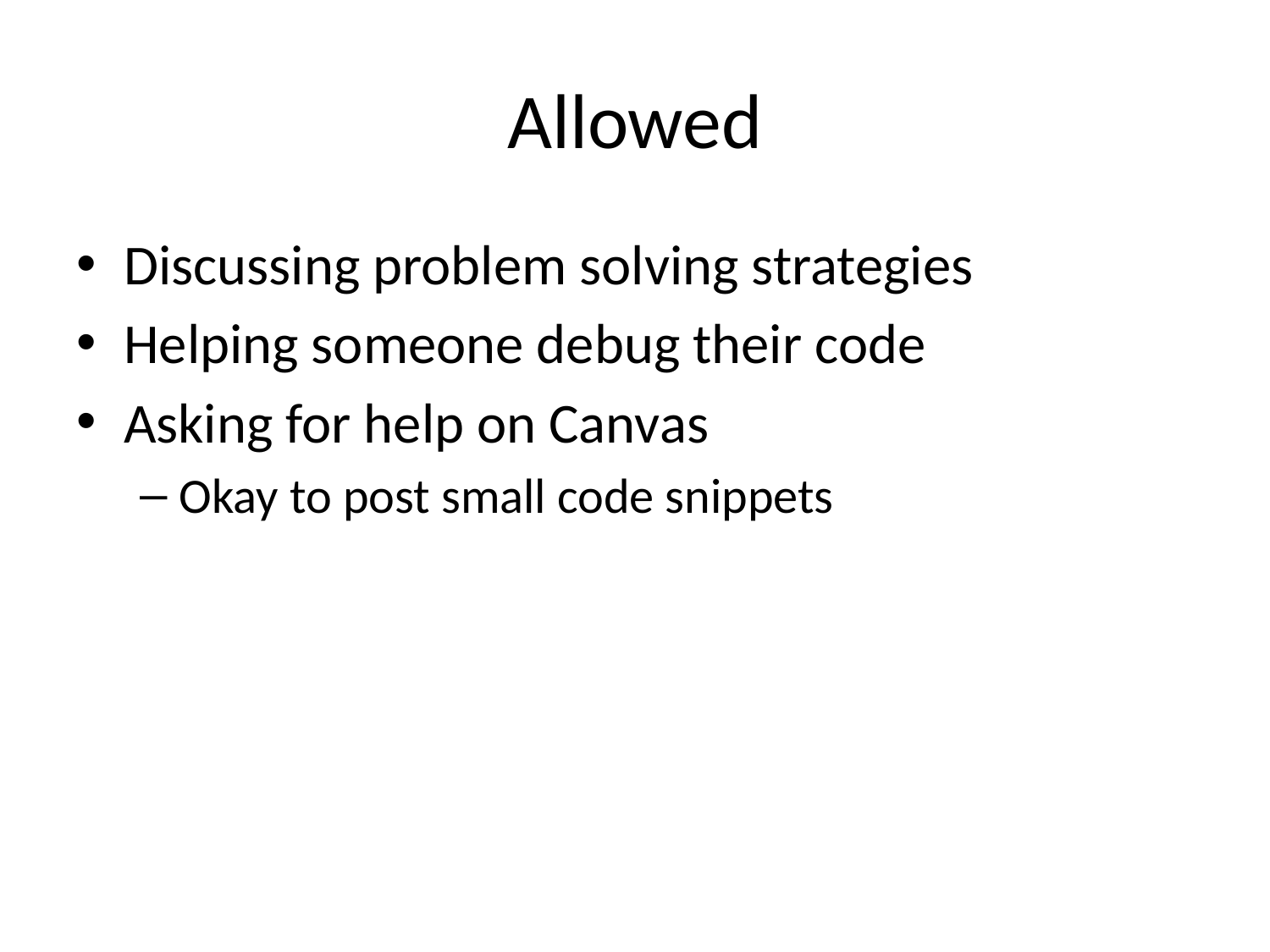

# Allowed
Discussing problem solving strategies
Helping someone debug their code
Asking for help on Canvas
Okay to post small code snippets